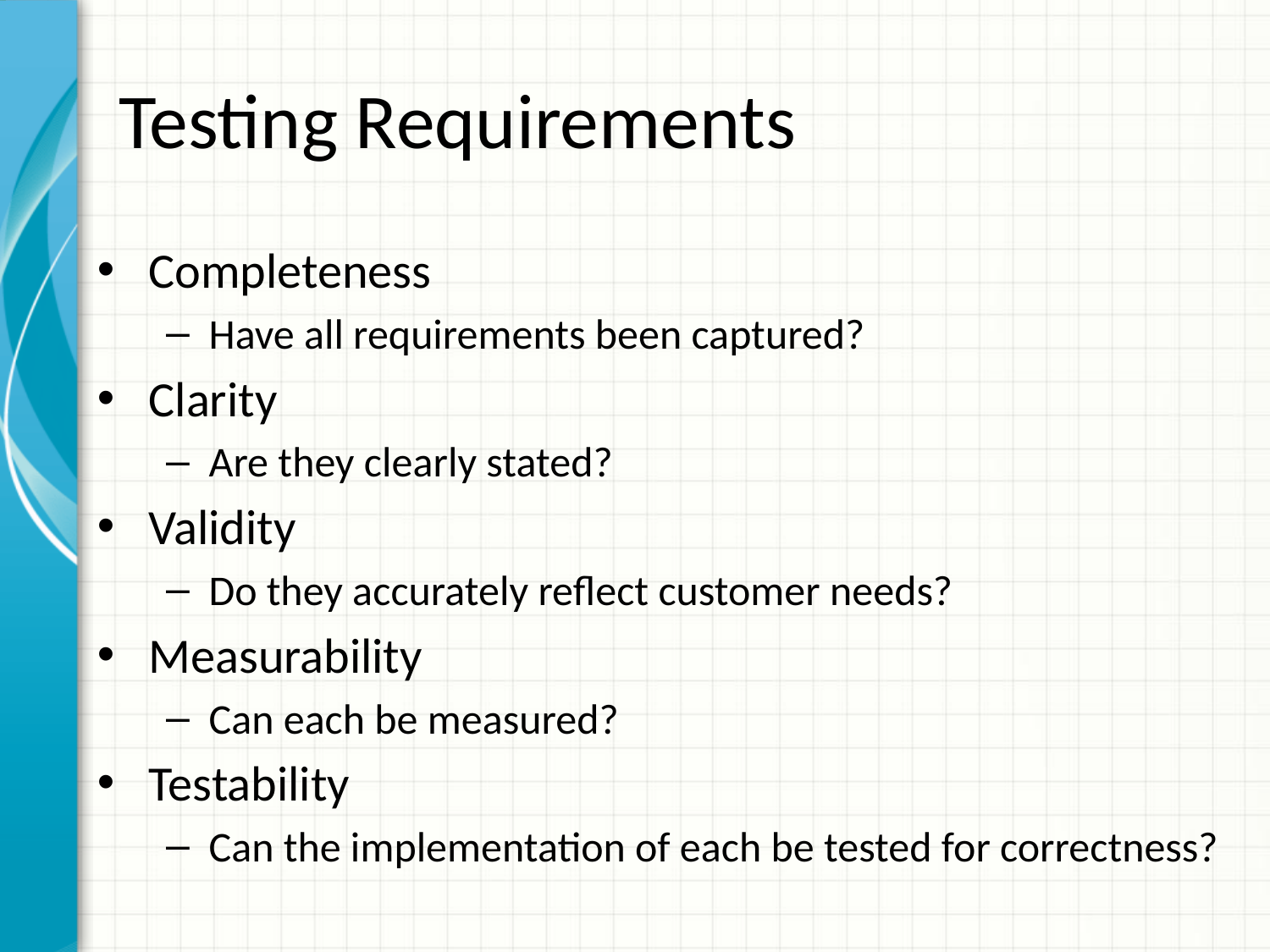

# Testing Requirements
Completeness
Have all requirements been captured?
Clarity
Are they clearly stated?
Validity
Do they accurately reflect customer needs?
Measurability
Can each be measured?
Testability
Can the implementation of each be tested for correctness?